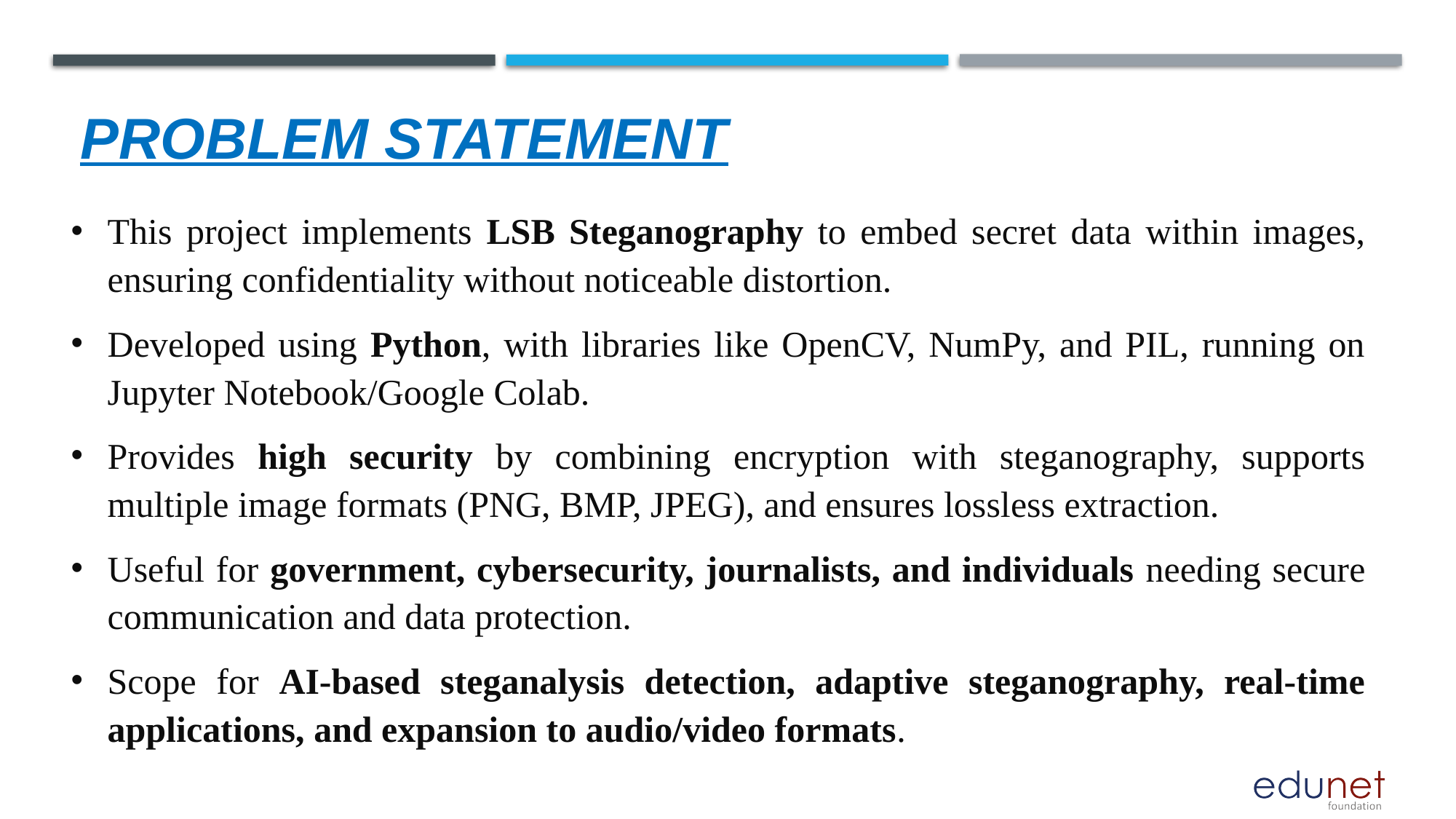

# Problem Statement
This project implements LSB Steganography to embed secret data within images, ensuring confidentiality without noticeable distortion.
Developed using Python, with libraries like OpenCV, NumPy, and PIL, running on Jupyter Notebook/Google Colab.
Provides high security by combining encryption with steganography, supports multiple image formats (PNG, BMP, JPEG), and ensures lossless extraction.
Useful for government, cybersecurity, journalists, and individuals needing secure communication and data protection.
Scope for AI-based steganalysis detection, adaptive steganography, real-time applications, and expansion to audio/video formats.